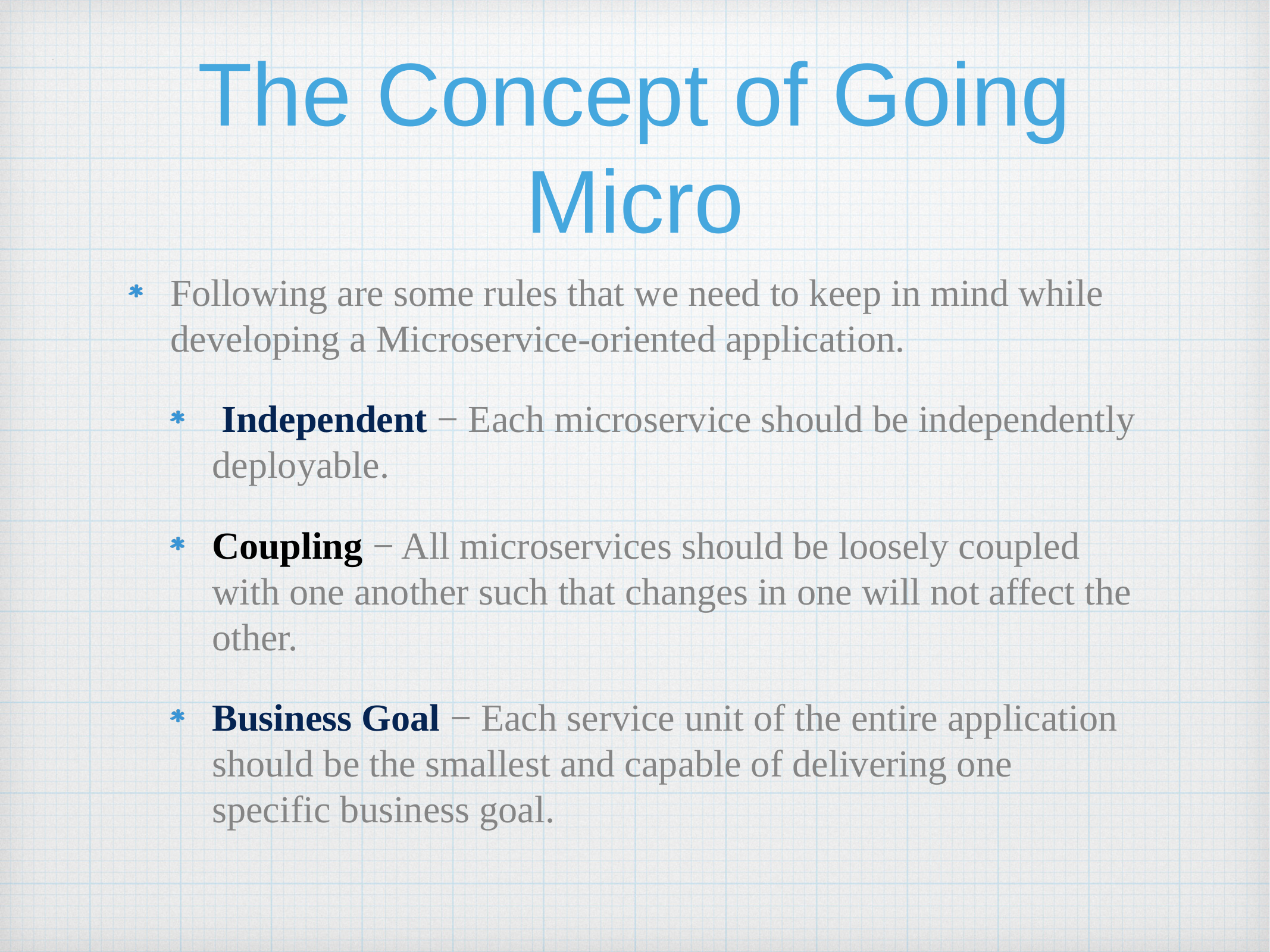

# The Concept of Going Micro
Following are some rules that we need to keep in mind while developing a Microservice-oriented application.
 Independent − Each microservice should be independently deployable.
Coupling − All microservices should be loosely coupled with one another such that changes in one will not affect the other.
Business Goal − Each service unit of the entire application should be the smallest and capable of delivering one specific business goal.